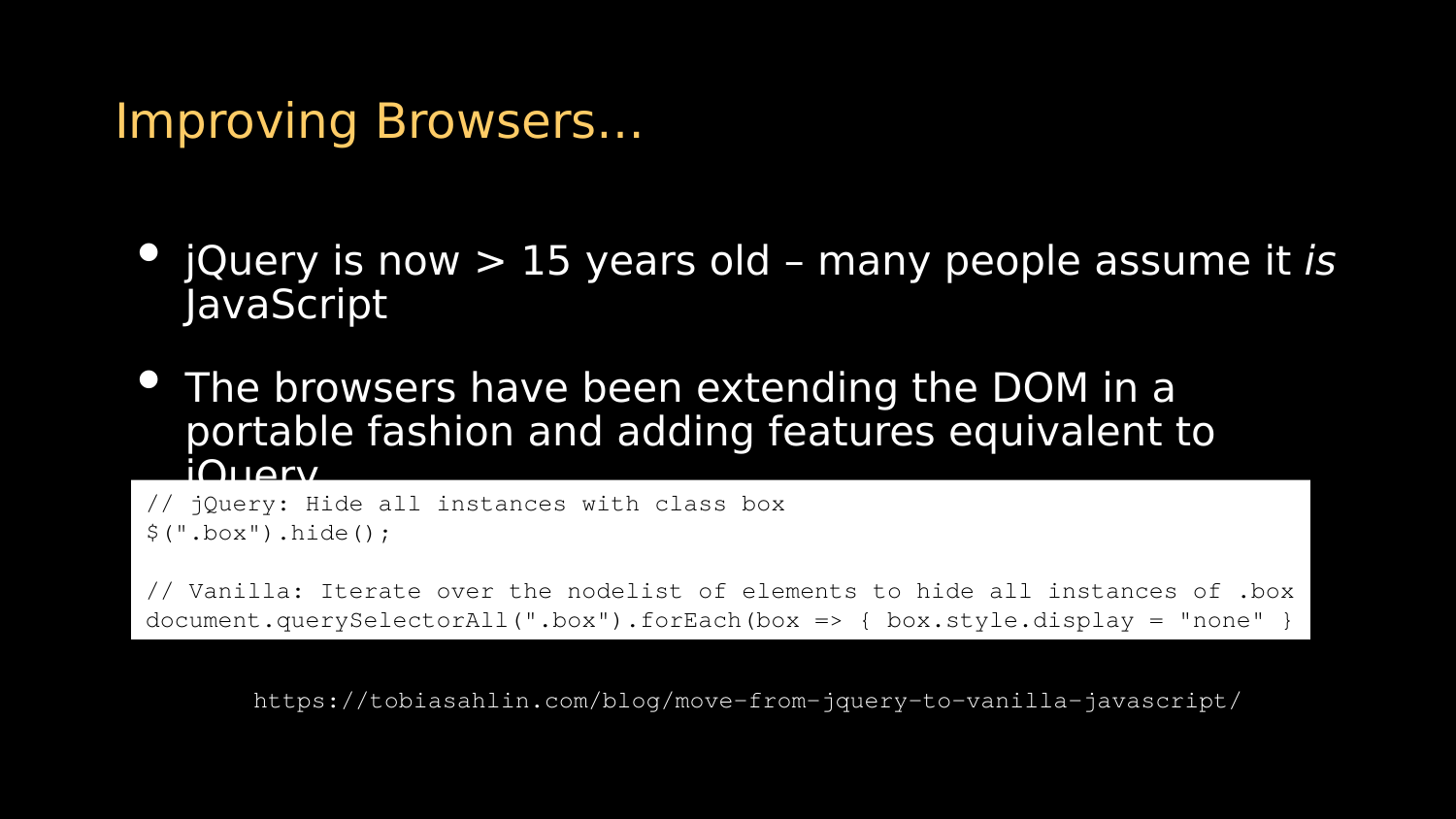

# Improving Browsers…
jQuery is now > 15 years old – many people assume it is JavaScript
The browsers have been extending the DOM in a portable fashion and adding features equivalent to jQuery
// jQuery: Hide all instances with class box
$(".box").hide();

// Vanilla: Iterate over the nodelist of elements to hide all instances of .box
document.querySelectorAll(".box").forEach(box => { box.style.display = "none" }
https://tobiasahlin.com/blog/move-from-jquery-to-vanilla-javascript/